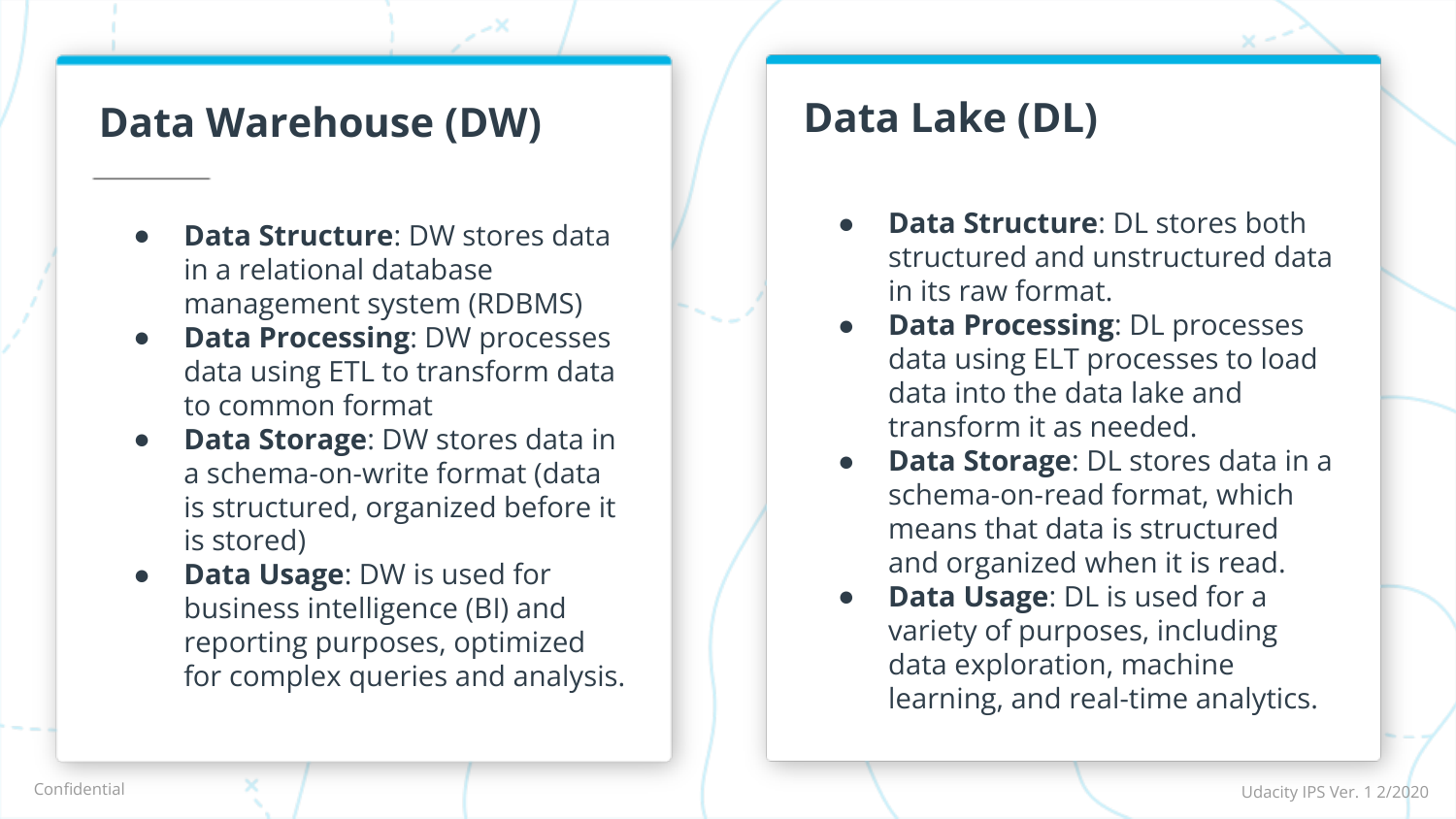

Data Lake (DL)

# Data Warehouse (DW)

Data Structure: DL stores both structured and unstructured data in its raw format.
Data Processing: DL processes data using ELT processes to load data into the data lake and transform it as needed.
Data Storage: DL stores data in a schema-on-read format, which means that data is structured and organized when it is read.
Data Usage: DL is used for a variety of purposes, including data exploration, machine learning, and real-time analytics.
Data Structure: DW stores data in a relational database management system (RDBMS)
Data Processing: DW processes data using ETL to transform data to common format
Data Storage: DW stores data in a schema-on-write format (data is structured, organized before it is stored)
Data Usage: DW is used for business intelligence (BI) and reporting purposes, optimized for complex queries and analysis.
Udacity IPS Ver. 1 2/2020